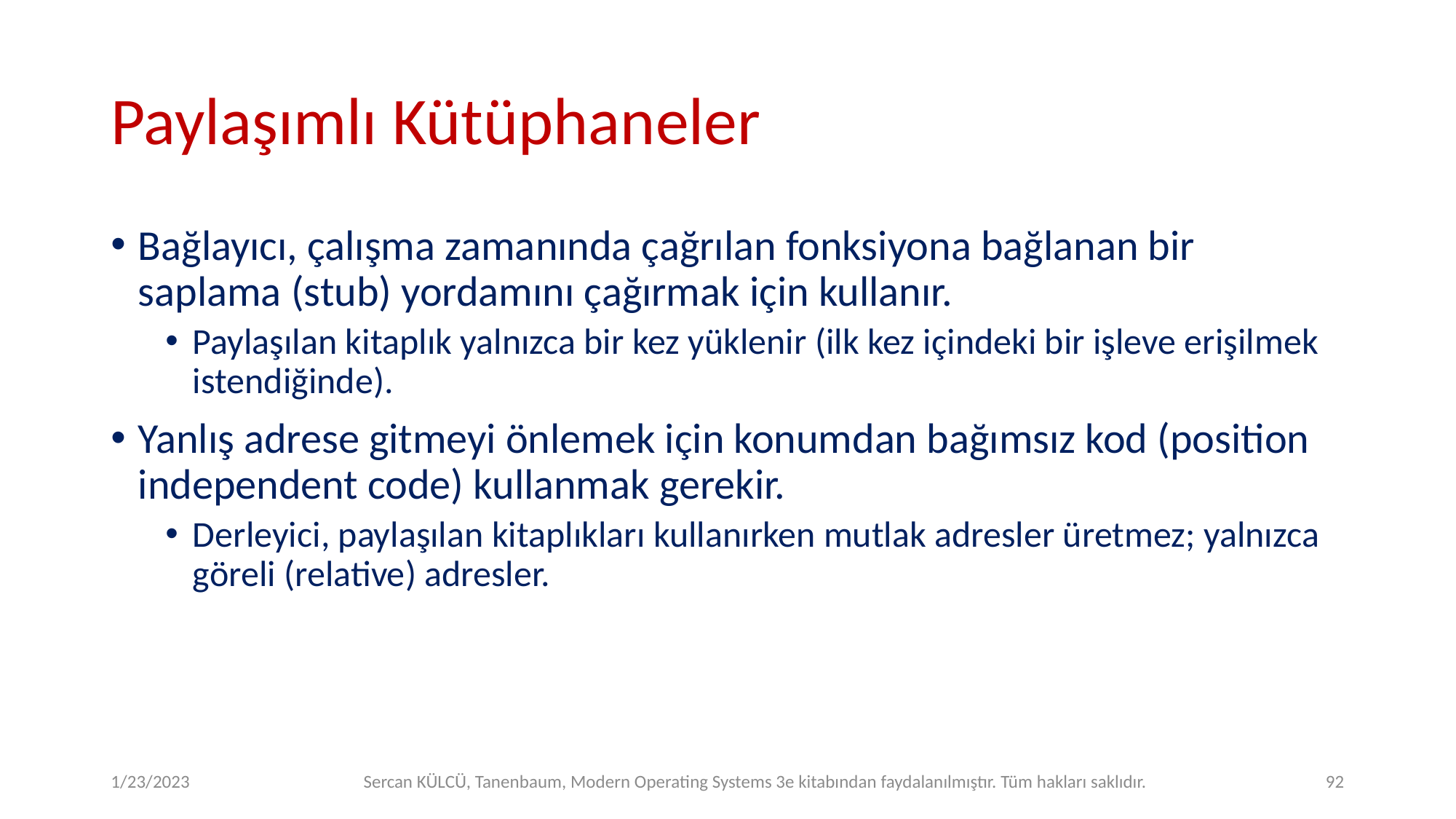

# Paylaşımlı Kütüphaneler
Bağlayıcı, çalışma zamanında çağrılan fonksiyona bağlanan bir saplama (stub) yordamını çağırmak için kullanır.
Paylaşılan kitaplık yalnızca bir kez yüklenir (ilk kez içindeki bir işleve erişilmek istendiğinde).
Yanlış adrese gitmeyi önlemek için konumdan bağımsız kod (position independent code) kullanmak gerekir.
Derleyici, paylaşılan kitaplıkları kullanırken mutlak adresler üretmez; yalnızca göreli (relative) adresler.
1/23/2023
Sercan KÜLCÜ, Tanenbaum, Modern Operating Systems 3e kitabından faydalanılmıştır. Tüm hakları saklıdır.
92